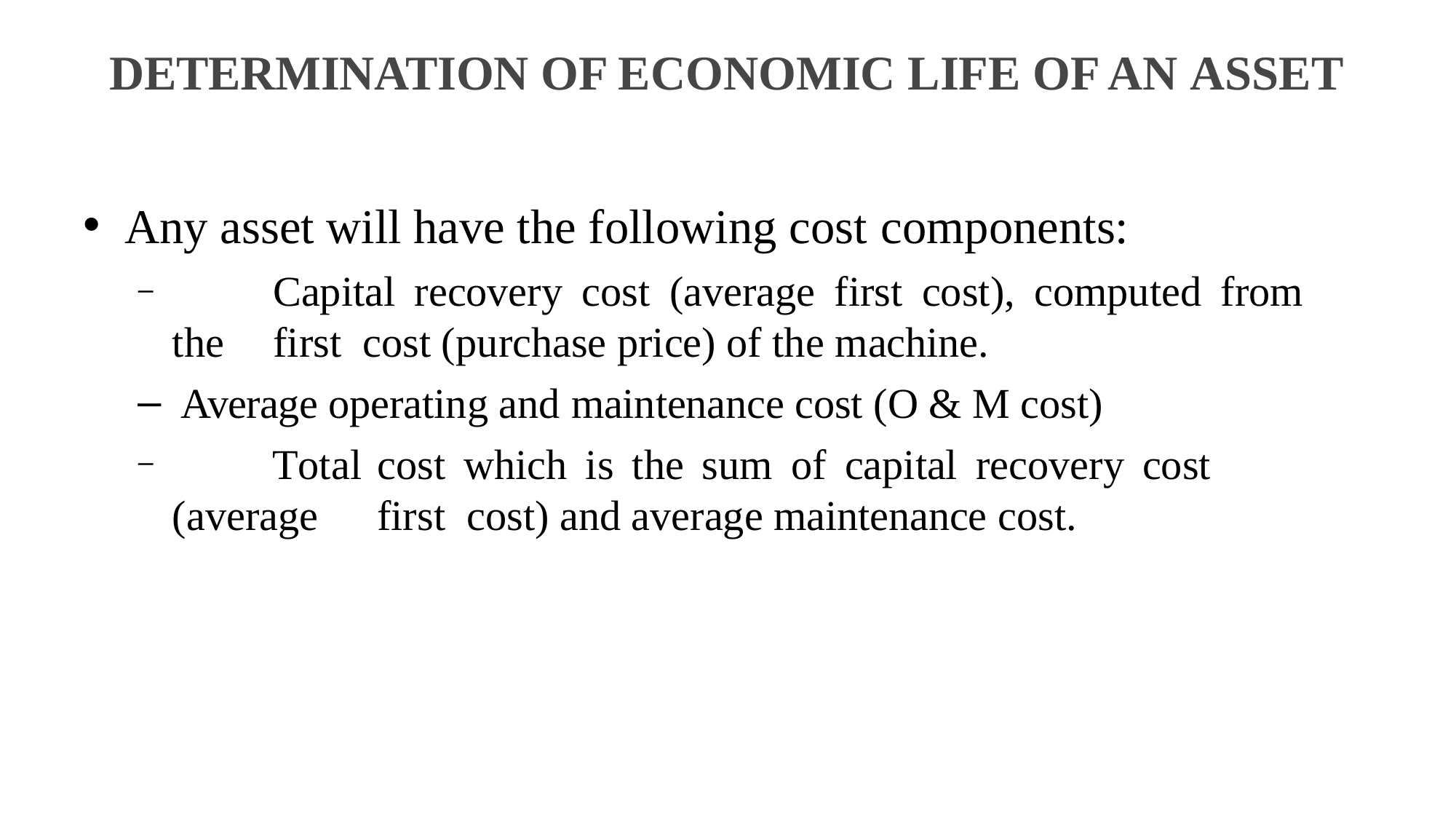

# DETERMINATION OF ECONOMIC LIFE OF AN ASSET
Any asset will have the following cost components:
	Capital	recovery	cost	(average	first	cost),	computed	from	the	first  cost (purchase price) of the machine.
Average operating and maintenance cost (O & M cost)
	Total	cost	which	is	the	sum	of	capital	recovery	cost	(average	first  cost) and average maintenance cost.